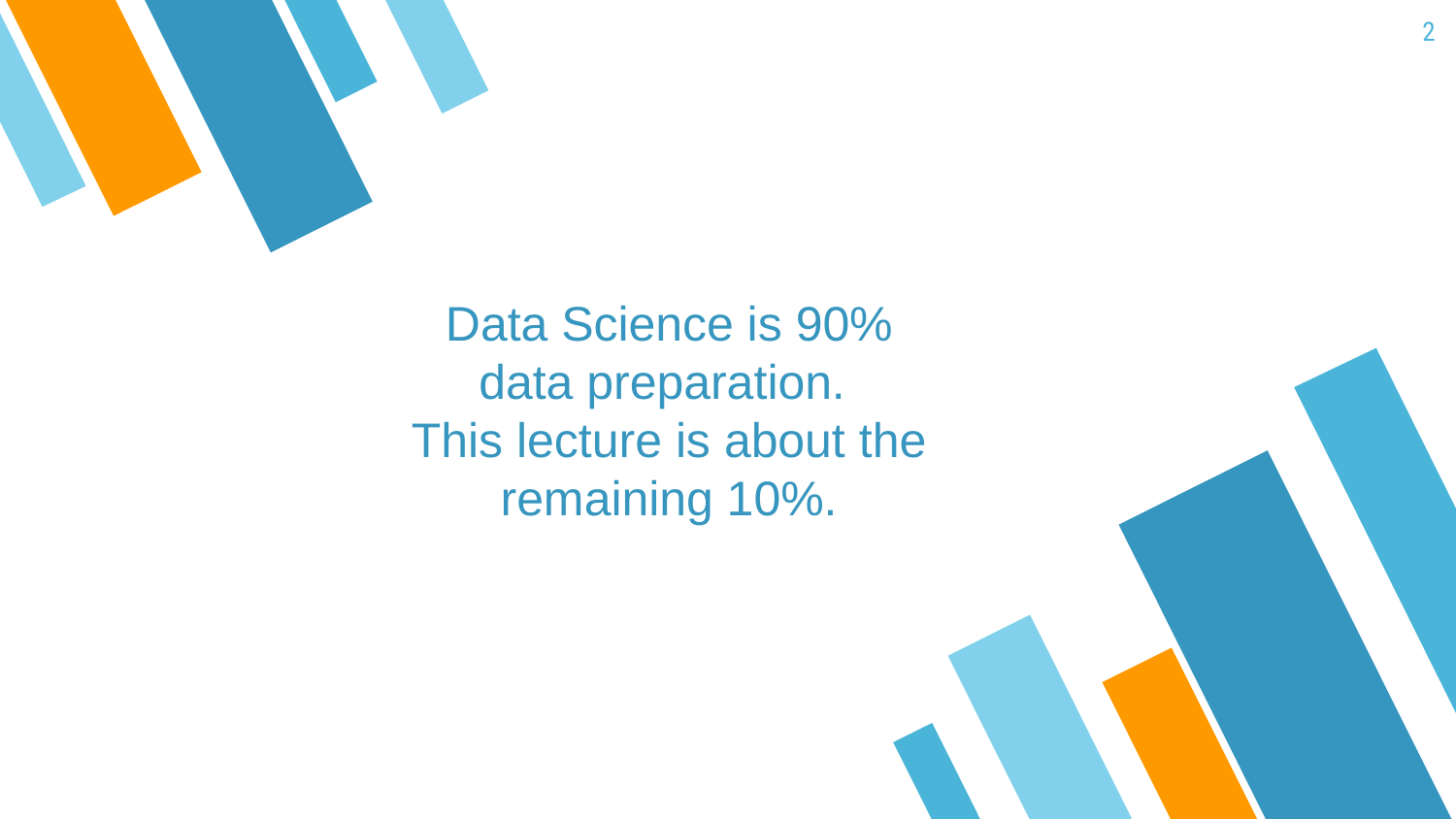

2
Data Science is 90% data preparation.
This lecture is about the remaining 10%.